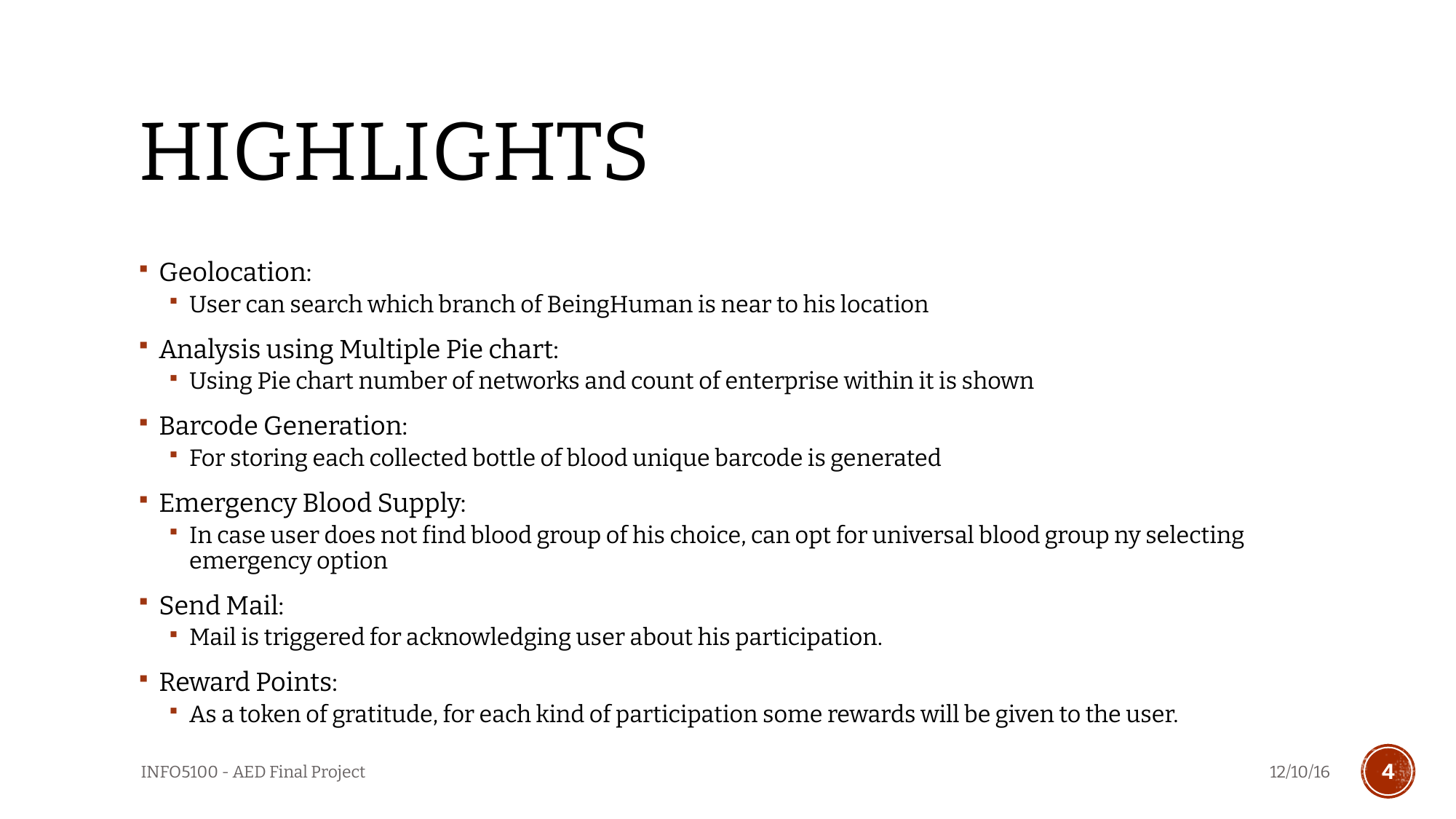

# Highlights
Geolocation:
User can search which branch of BeingHuman is near to his location
Analysis using Multiple Pie chart:
Using Pie chart number of networks and count of enterprise within it is shown
Barcode Generation:
For storing each collected bottle of blood unique barcode is generated
Emergency Blood Supply:
In case user does not find blood group of his choice, can opt for universal blood group ny selecting emergency option
Send Mail:
Mail is triggered for acknowledging user about his participation.
Reward Points:
As a token of gratitude, for each kind of participation some rewards will be given to the user.

INFO5100 - AED Final Project
12/10/16
4